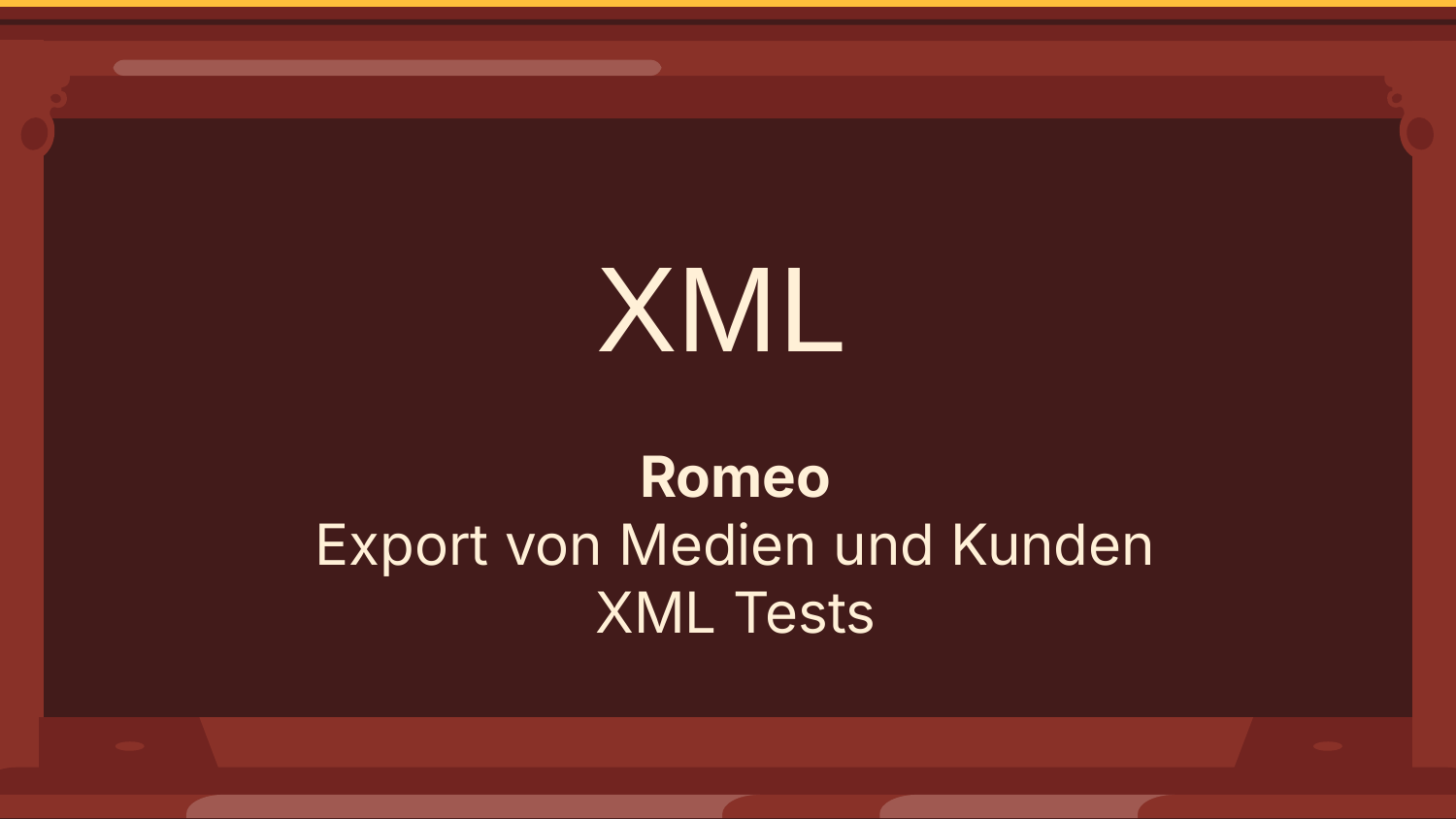

XML
Romeo
Export von Medien und Kunden
XML Tests